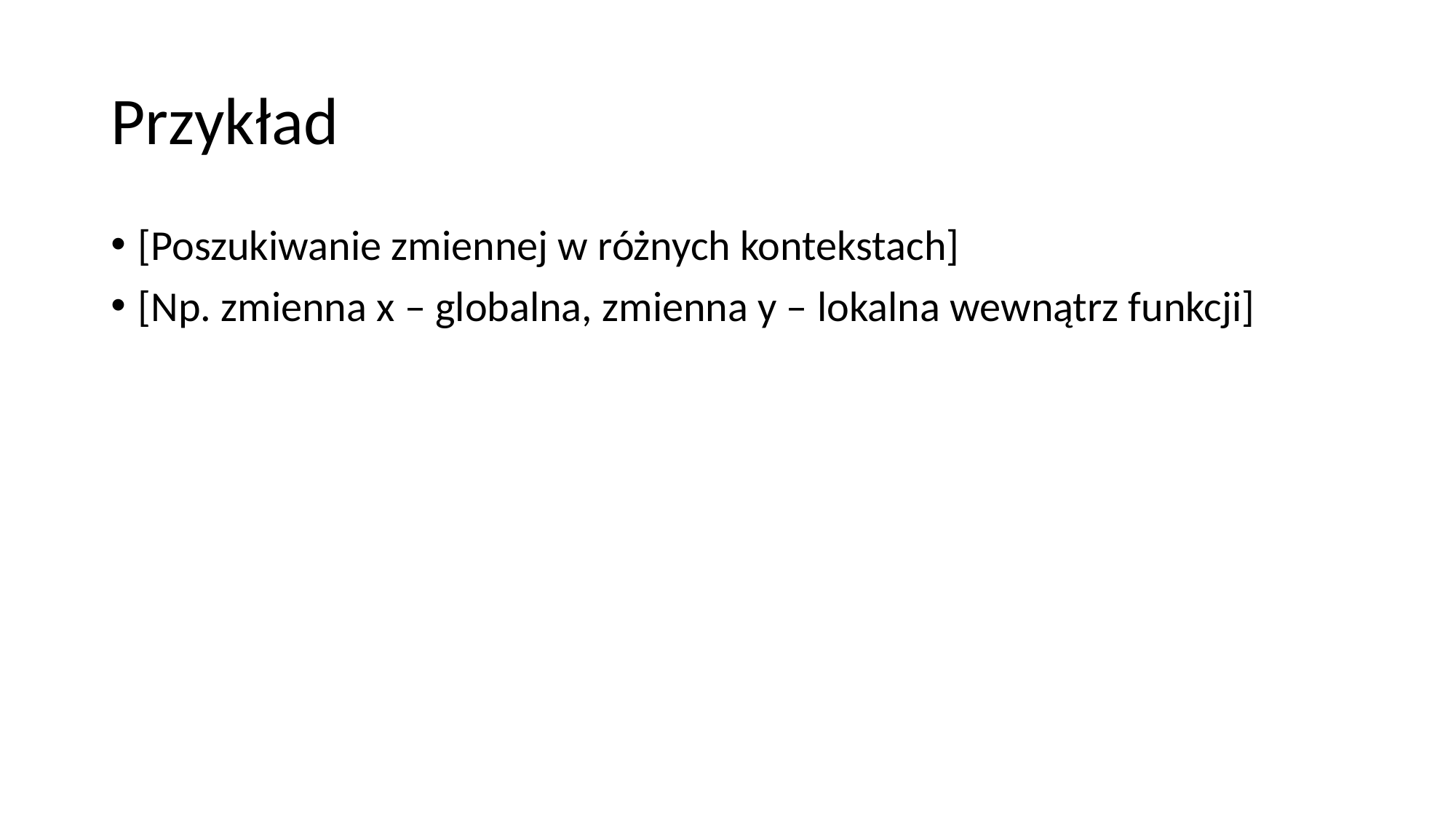

# Przykład
[Poszukiwanie zmiennej w różnych kontekstach]
[Np. zmienna x – globalna, zmienna y – lokalna wewnątrz funkcji]